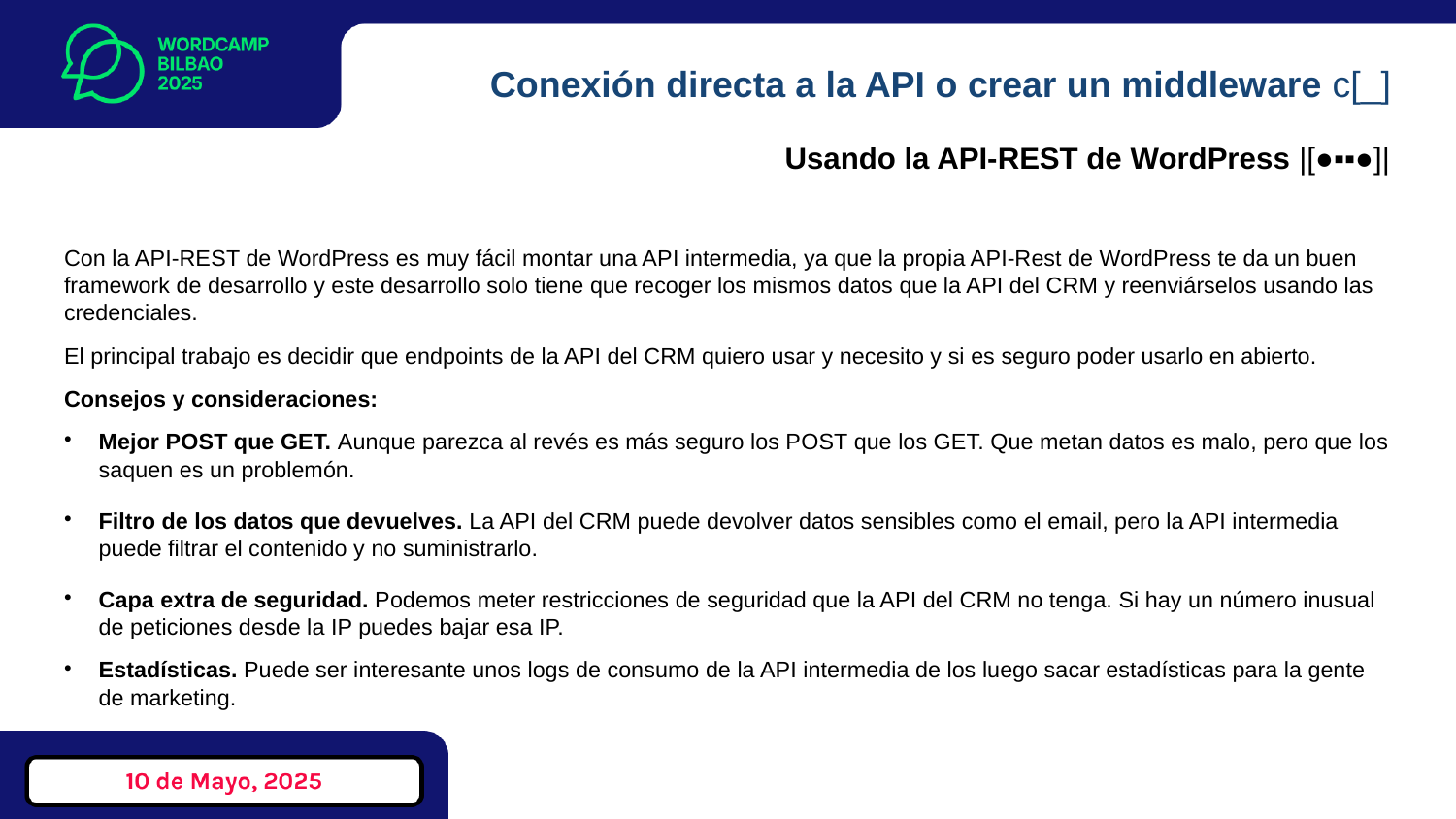

# Conexión directa a la API o crear un middleware c[_]
Usando la API-REST de WordPress |[●▪▪●]|
Con la API-REST de WordPress es muy fácil montar una API intermedia, ya que la propia API-Rest de WordPress te da un buen framework de desarrollo y este desarrollo solo tiene que recoger los mismos datos que la API del CRM y reenviárselos usando las credenciales.
El principal trabajo es decidir que endpoints de la API del CRM quiero usar y necesito y si es seguro poder usarlo en abierto.
Consejos y consideraciones:
Mejor POST que GET. Aunque parezca al revés es más seguro los POST que los GET. Que metan datos es malo, pero que los saquen es un problemón.
Filtro de los datos que devuelves. La API del CRM puede devolver datos sensibles como el email, pero la API intermedia puede filtrar el contenido y no suministrarlo.
Capa extra de seguridad. Podemos meter restricciones de seguridad que la API del CRM no tenga. Si hay un número inusual de peticiones desde la IP puedes bajar esa IP.
Estadísticas. Puede ser interesante unos logs de consumo de la API intermedia de los luego sacar estadísticas para la gente de marketing.